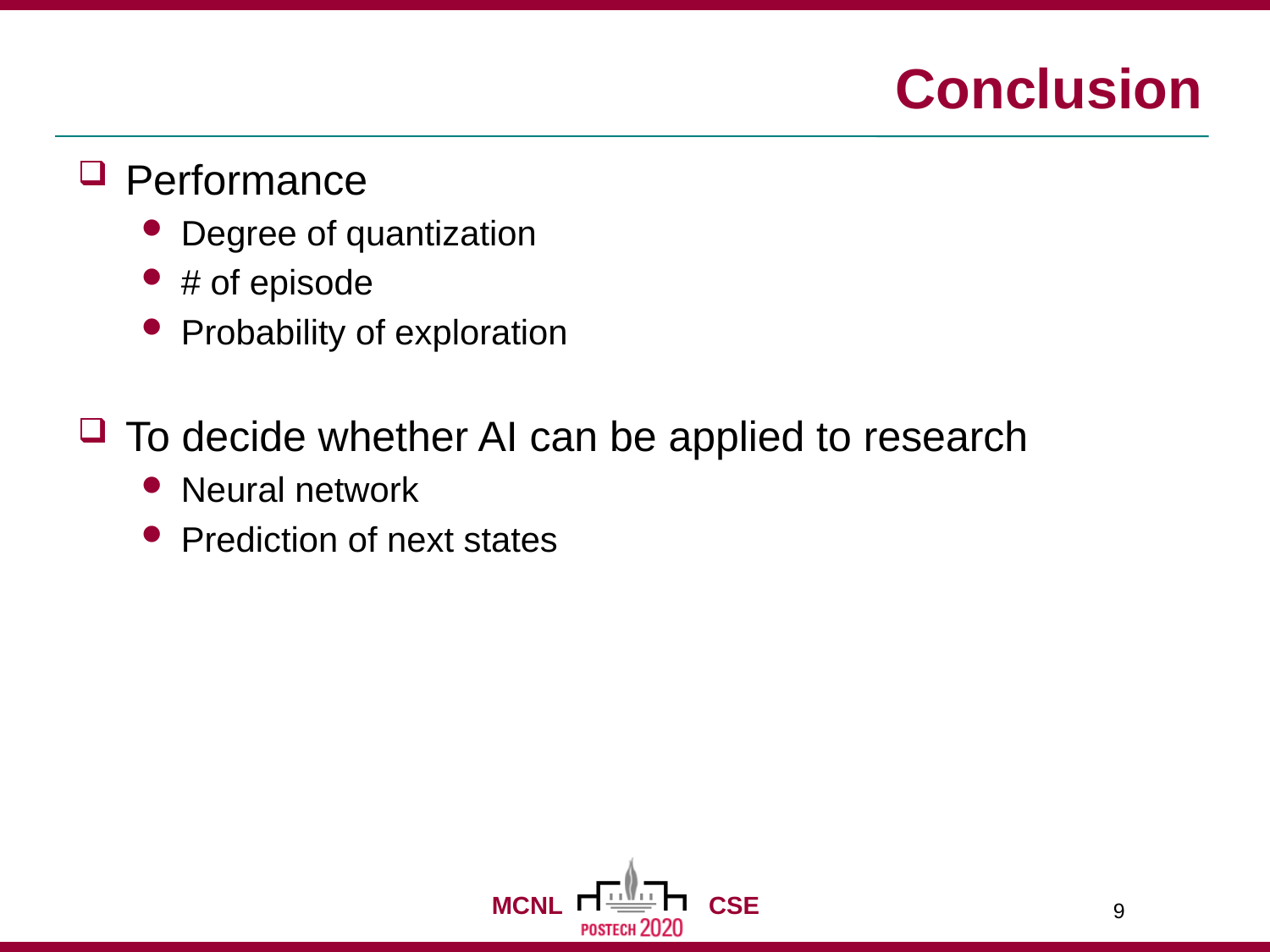

# Conclusion

Performance
Degree of quantization
# of episode
Probability of exploration

To decide whether AI can be applied to research
Neural network
Prediction of next states
9